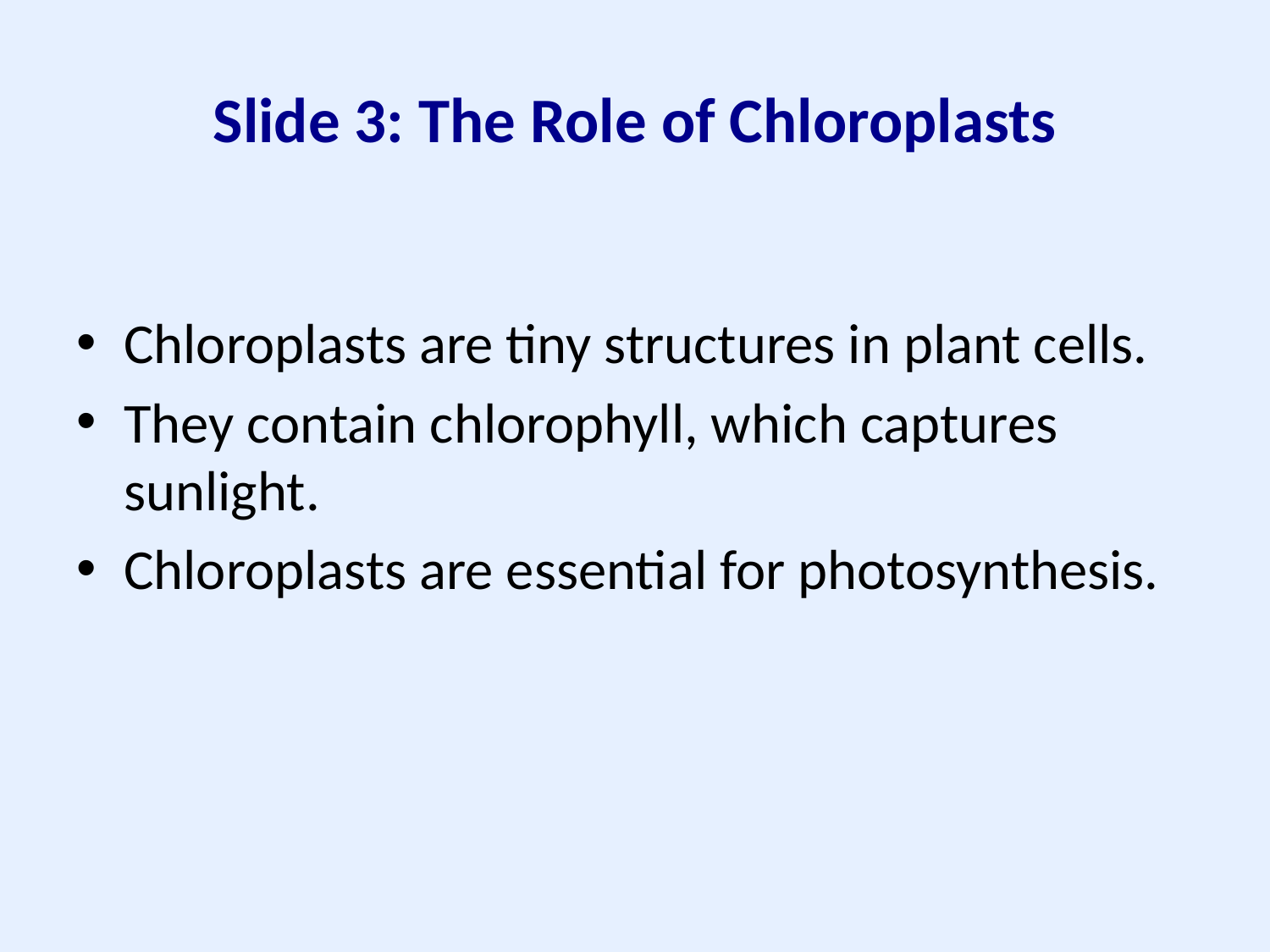

# Slide 3: The Role of Chloroplasts

Chloroplasts are tiny structures in plant cells.
They contain chlorophyll, which captures sunlight.
Chloroplasts are essential for photosynthesis.